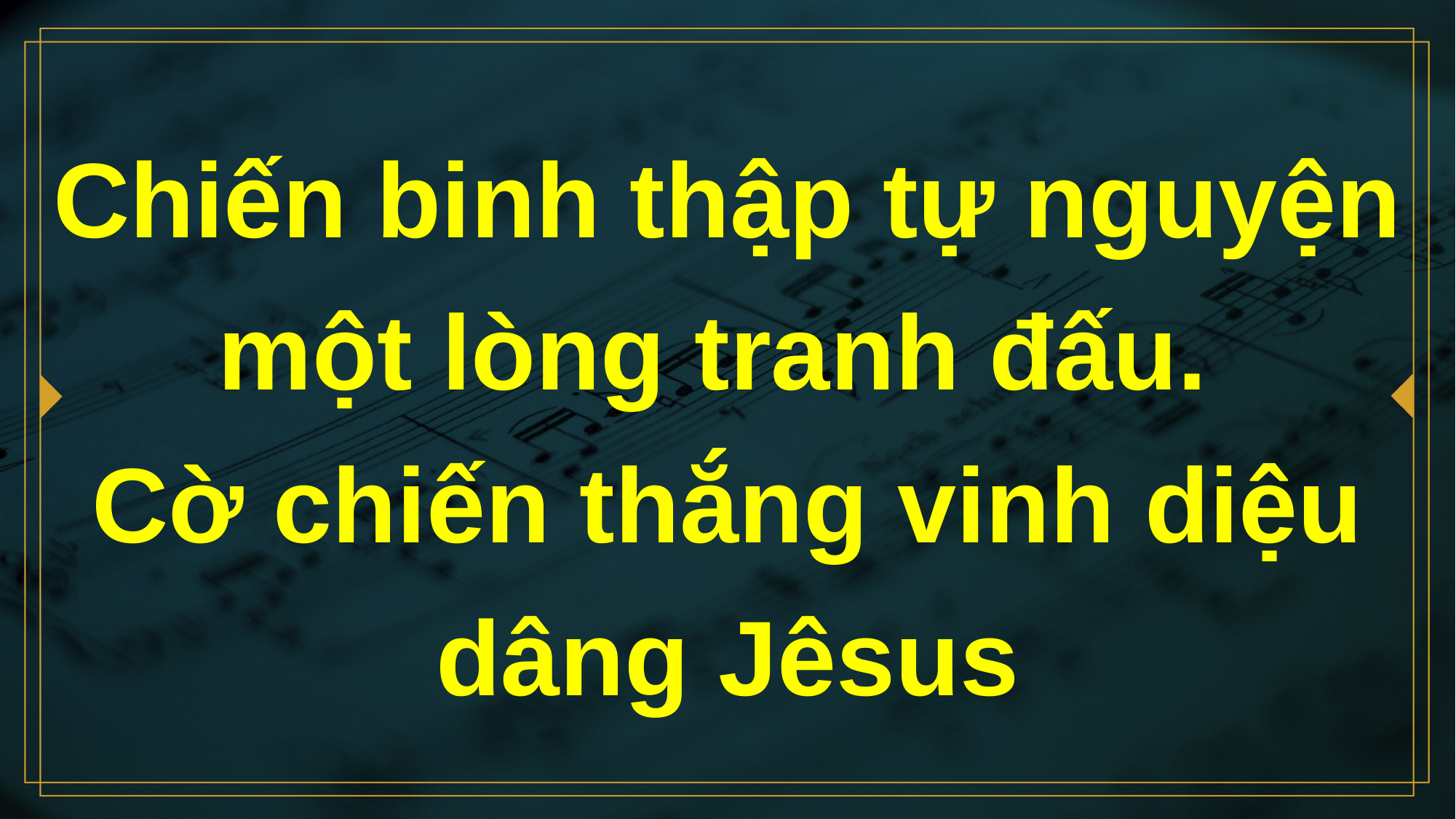

# Chiến binh thập tự nguyện một lòng tranh đấu. Cờ chiến thắng vinh diệu dâng Jêsus